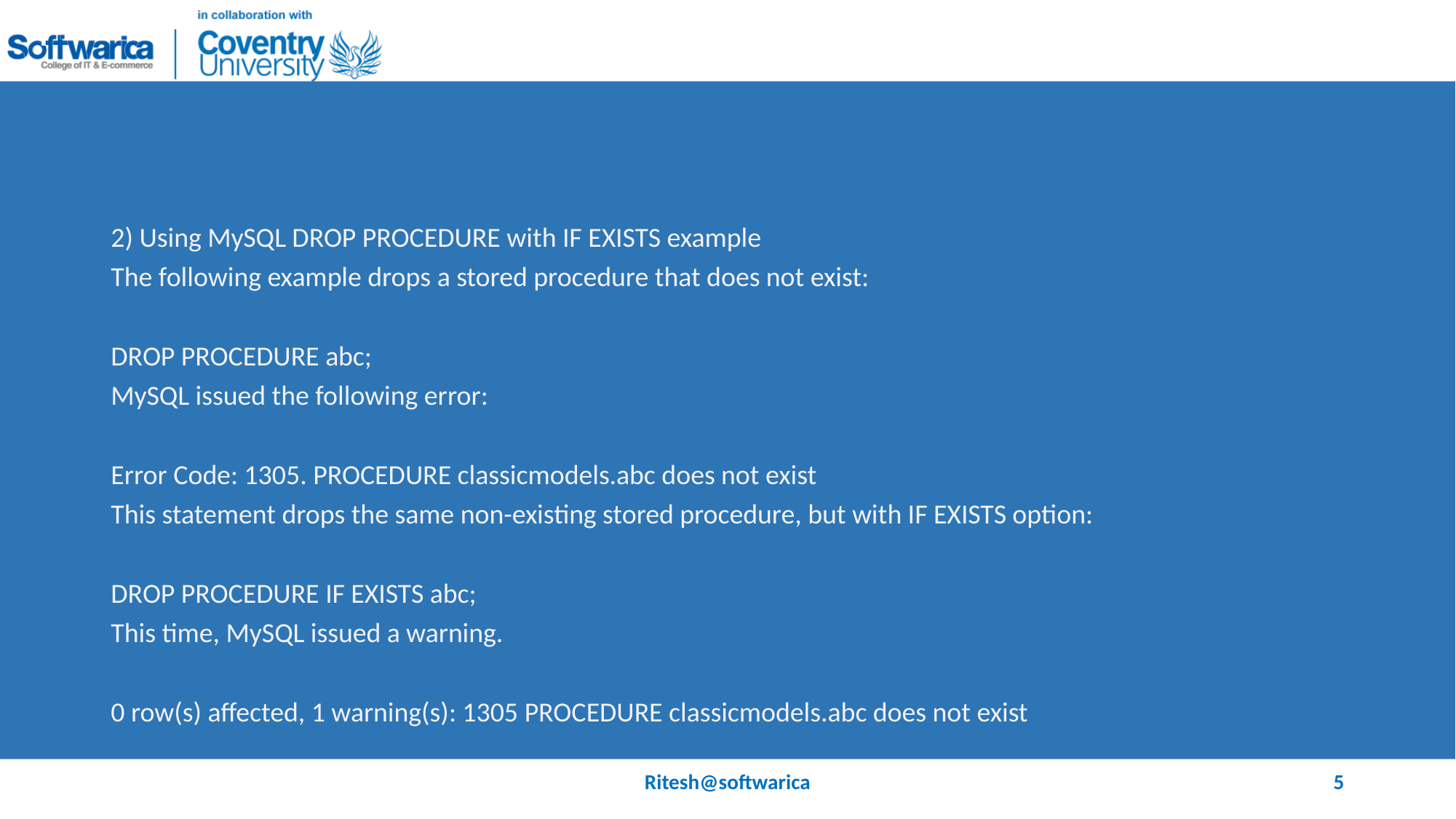

#
2) Using MySQL DROP PROCEDURE with IF EXISTS example
The following example drops a stored procedure that does not exist:

DROP PROCEDURE abc;
MySQL issued the following error:

Error Code: 1305. PROCEDURE classicmodels.abc does not exist
This statement drops the same non-existing stored procedure, but with IF EXISTS option:

DROP PROCEDURE IF EXISTS abc;
This time, MySQL issued a warning.

0 row(s) affected, 1 warning(s): 1305 PROCEDURE classicmodels.abc does not exist
Ritesh@softwarica
5